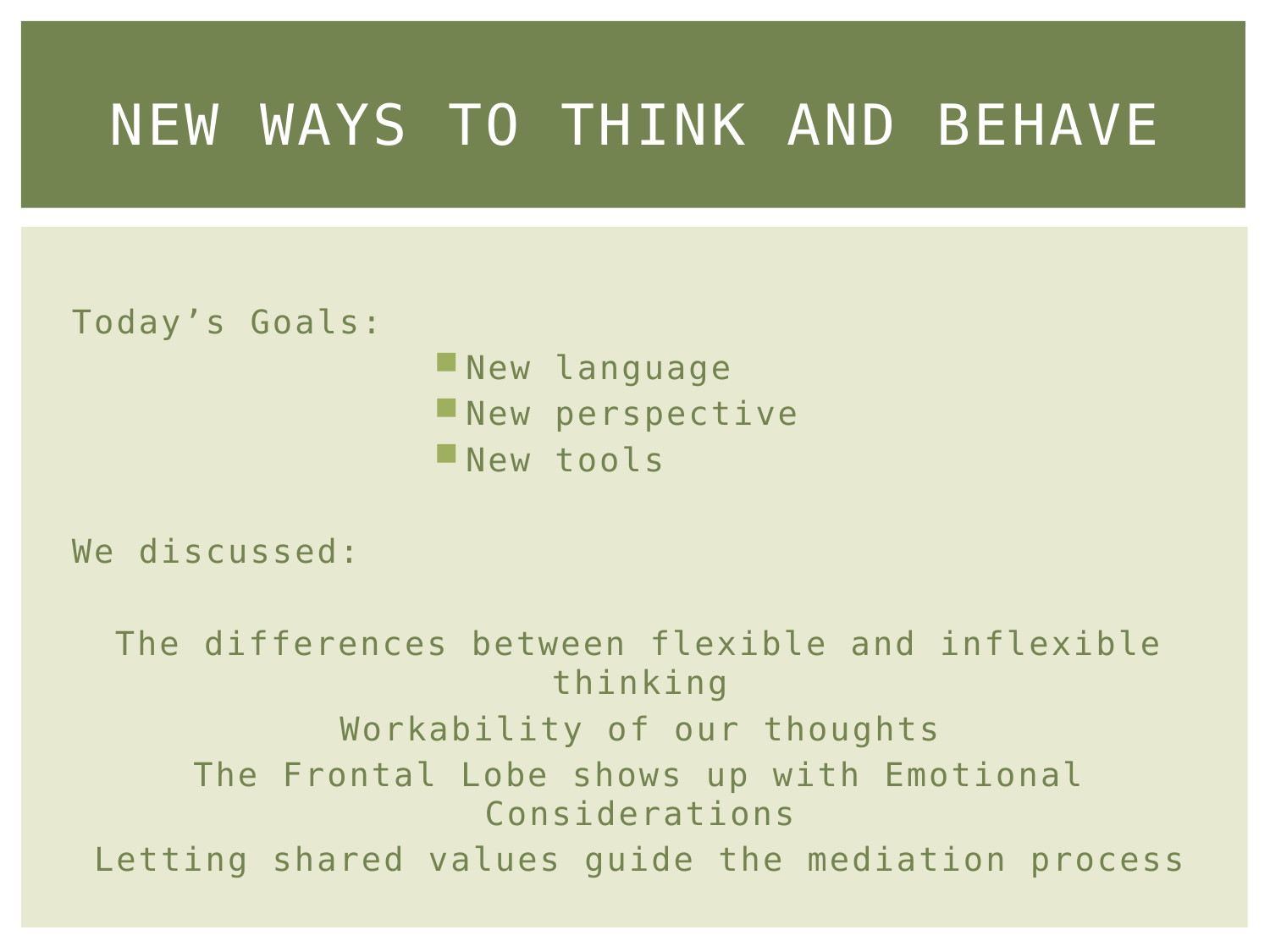

# New ways to think and behave
Today’s Goals:
New language
New perspective
New tools

We discussed:

The differences between flexible and inflexible thinking
Workability of our thoughts
The Frontal Lobe shows up with Emotional Considerations
Letting shared values guide the mediation process